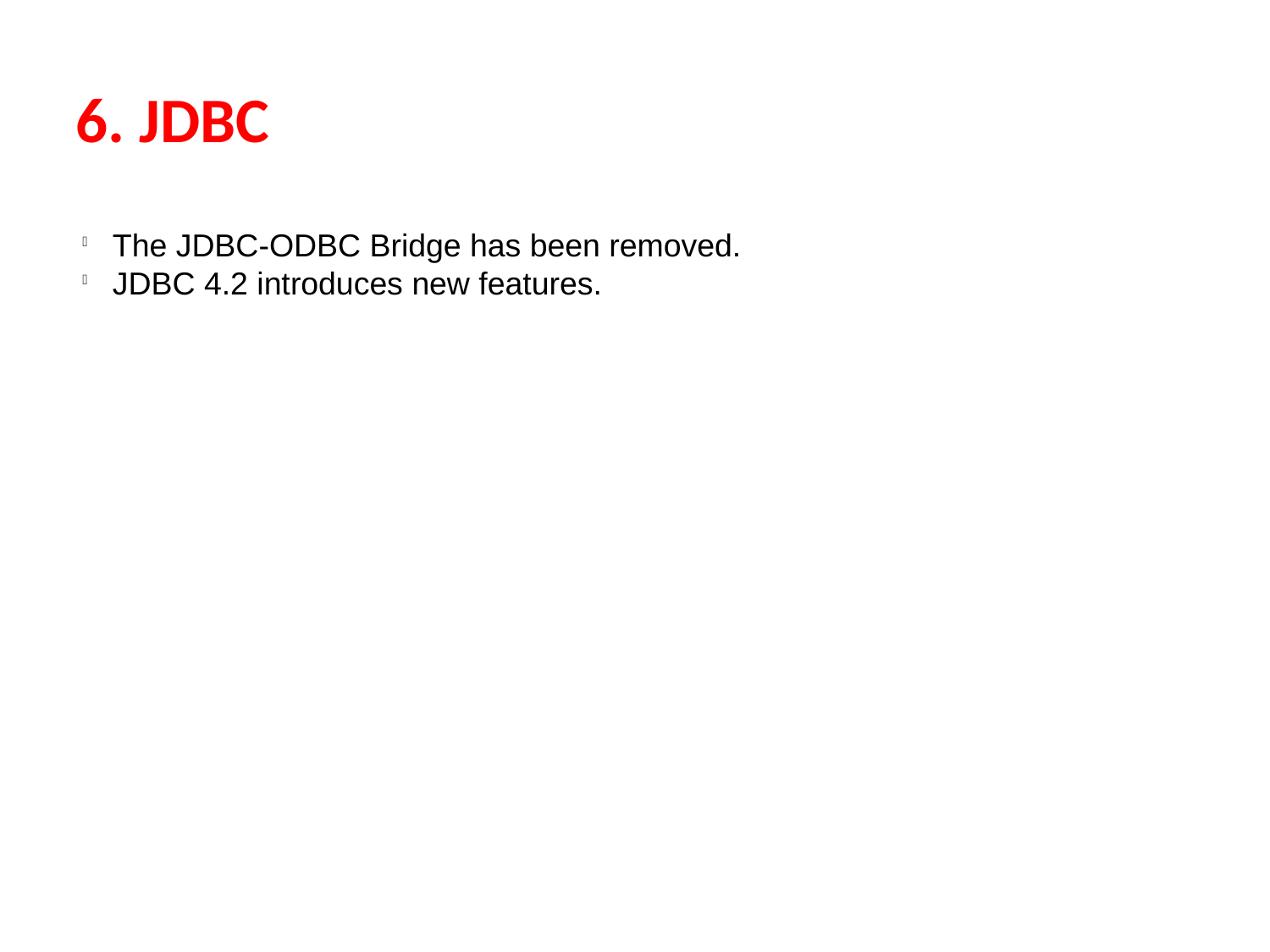

6. JDBC
The JDBC-ODBC Bridge has been removed.
JDBC 4.2 introduces new features.